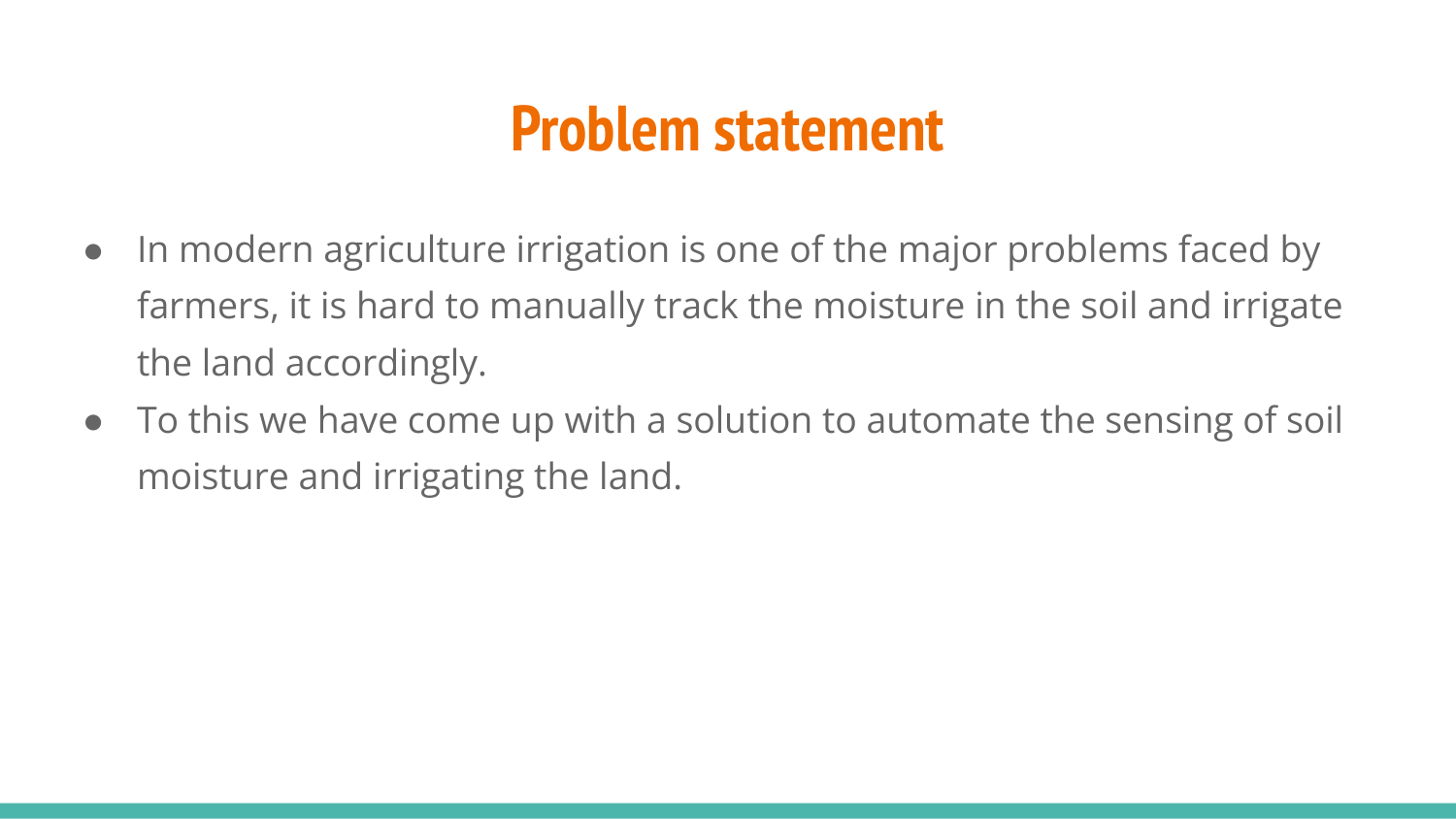

# Problem statement
In modern agriculture irrigation is one of the major problems faced by farmers, it is hard to manually track the moisture in the soil and irrigate the land accordingly.
To this we have come up with a solution to automate the sensing of soil moisture and irrigating the land.